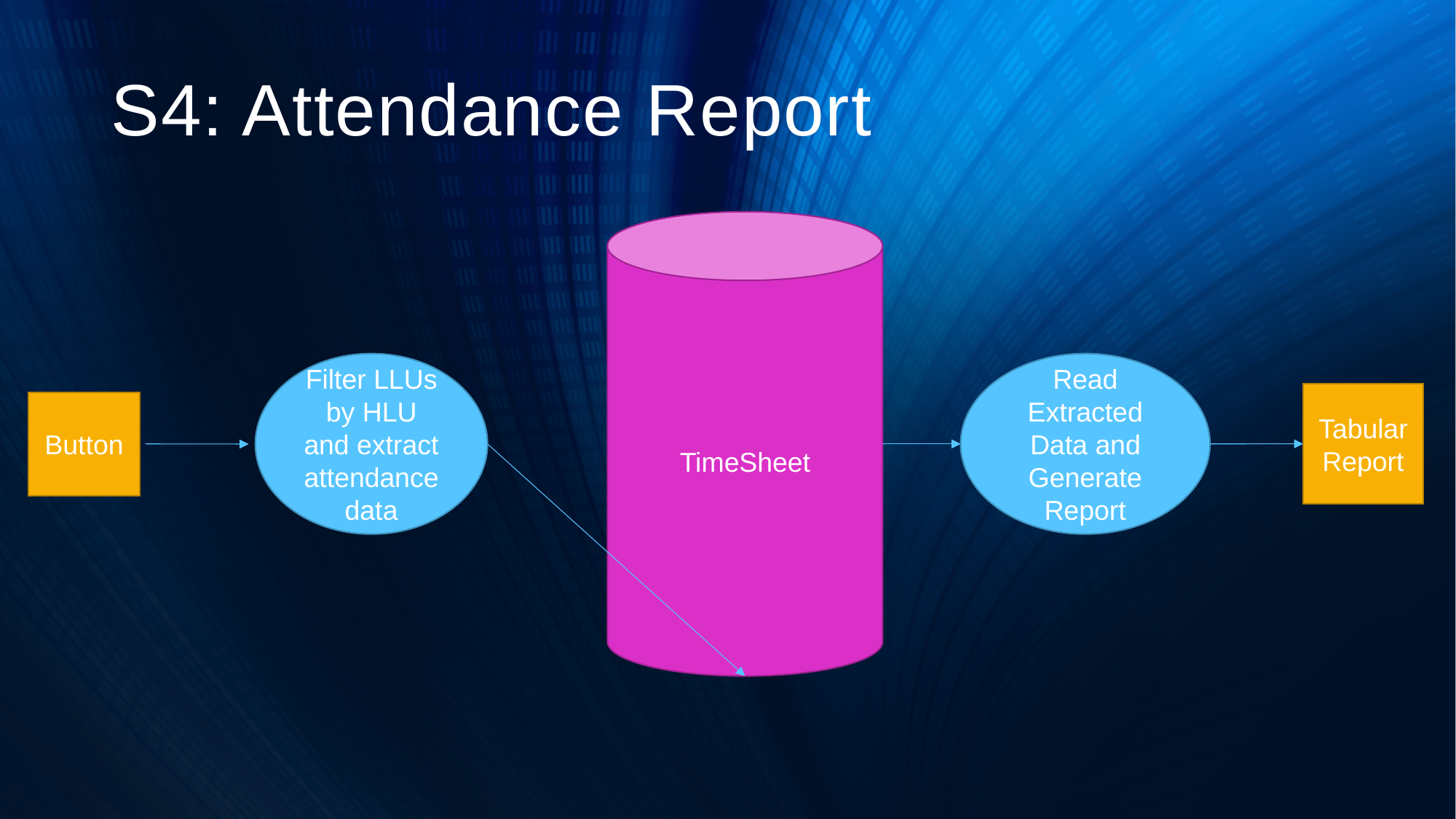

# S4: Attendance Report
TimeSheet
Filter LLUs by HLU and extract attendance data
Read Extracted Data and Generate Report
TabularReport
Button